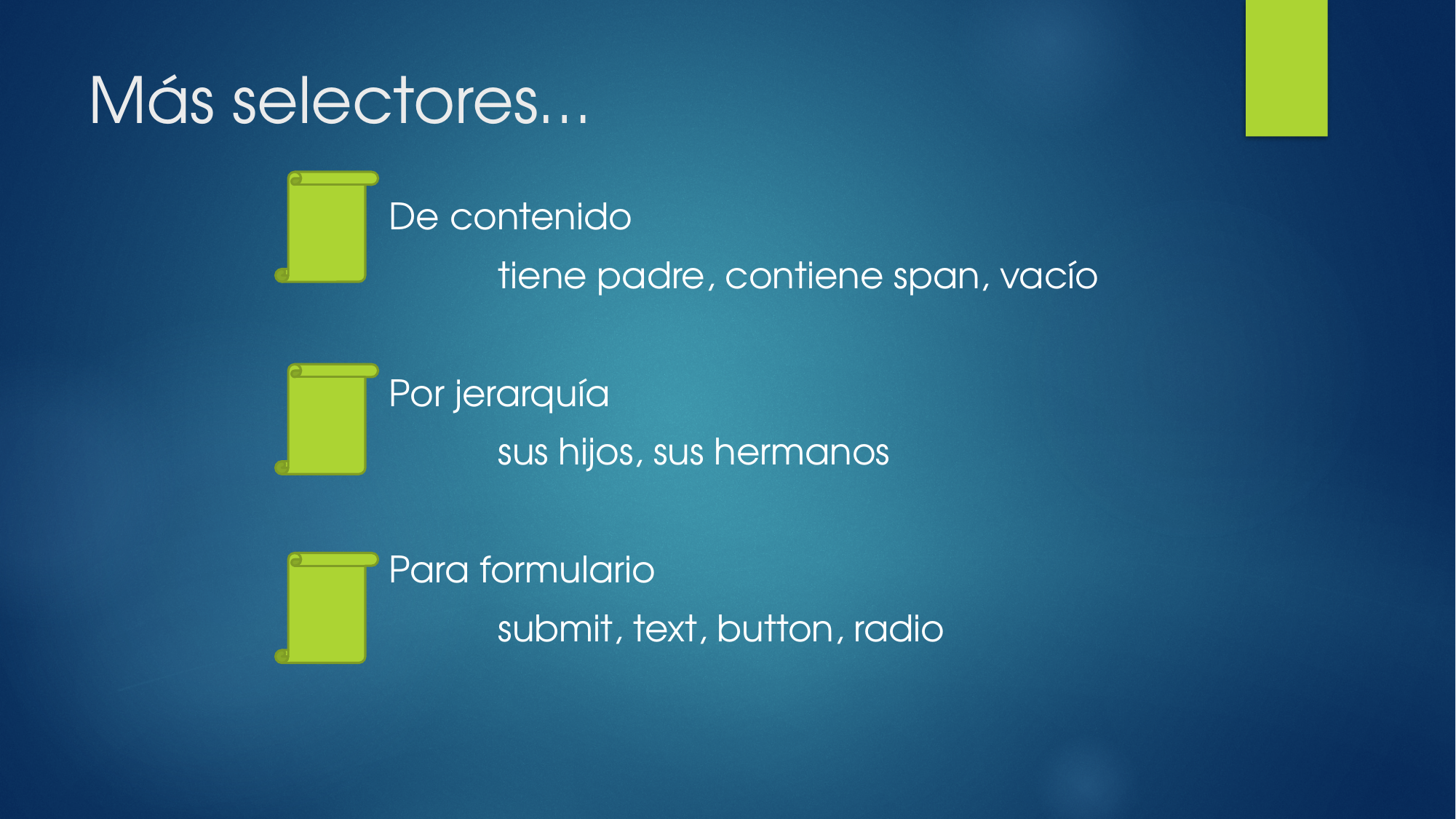

# Más selectores…

De contenido
	tiene padre, contiene span, vacío

Por jerarquía
	sus hijos, sus hermanos

Para formulario
	submit, text, button, radio